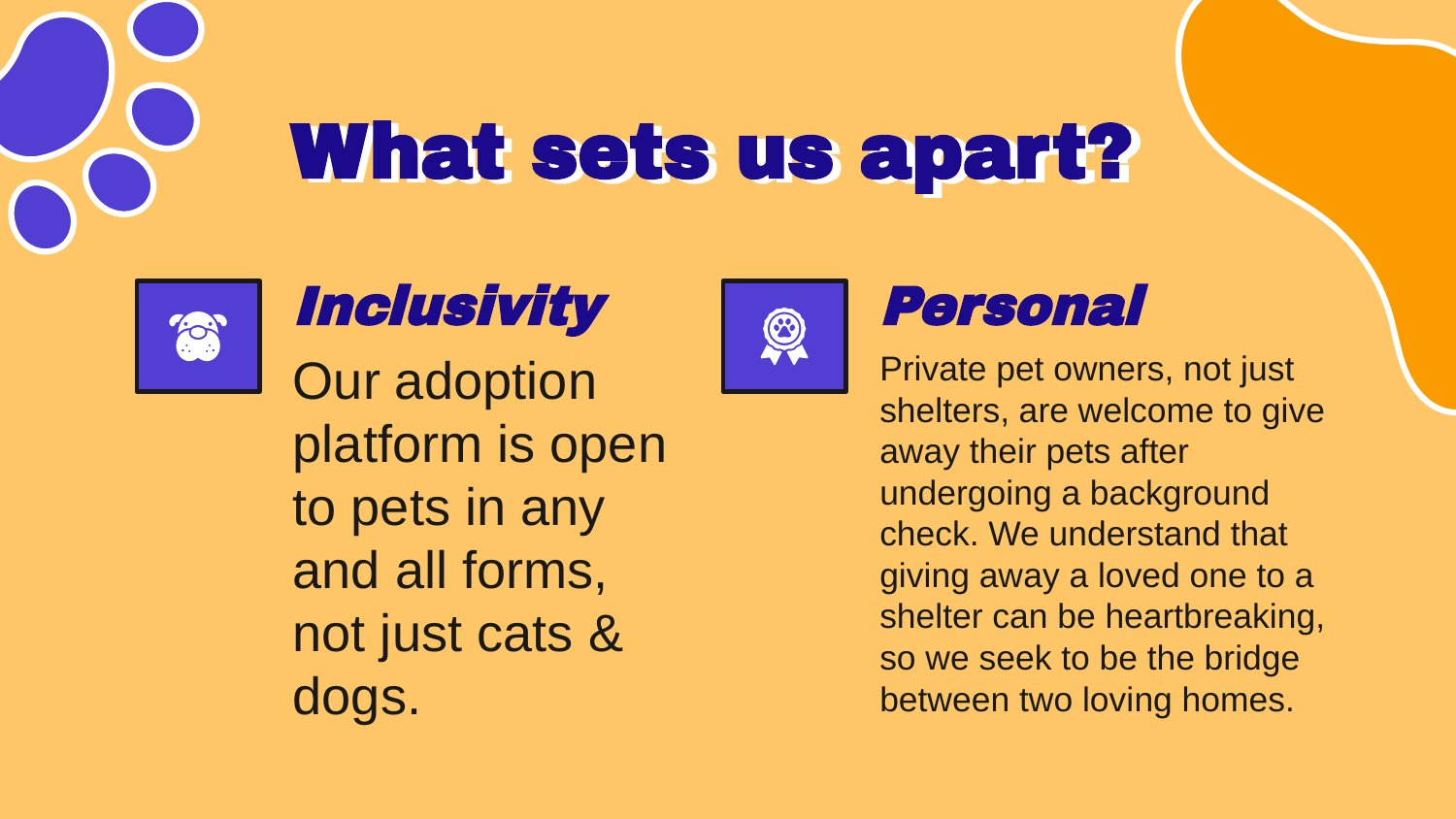

What sets us apart?
Inclusivity
Personal

Our adoption platform is open to pets in any and all forms, not just cats & dogs.
Private pet owners, not just shelters, are welcome to give away their pets after undergoing a background check. We understand that giving away a loved one to a shelter can be heartbreaking, so we seek to be the bridge between two loving homes.